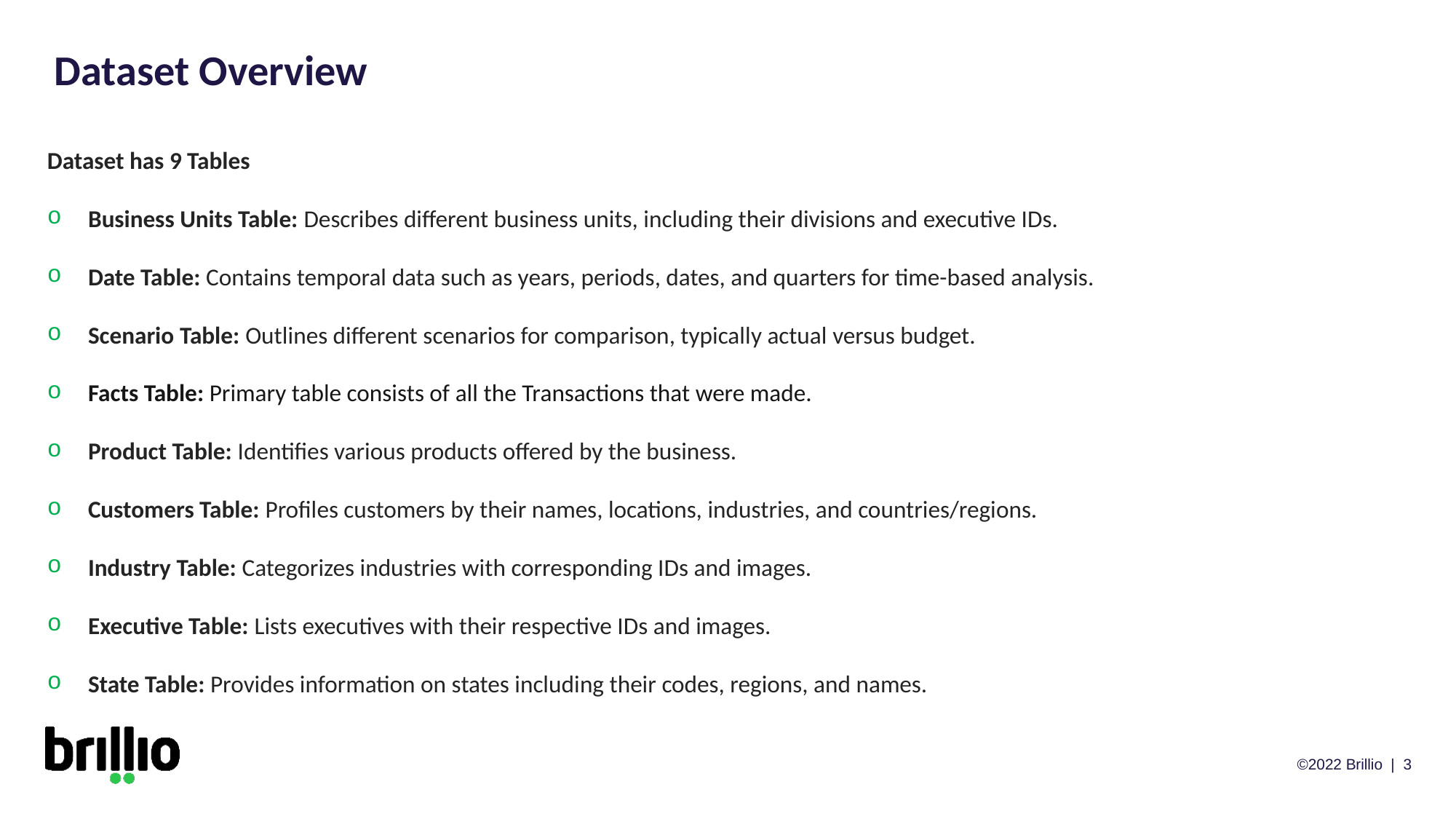

Dataset Overview
Dataset has 9 Tables

Business Units Table: Describes different business units, including their divisions and executive IDs.

Date Table: Contains temporal data such as years, periods, dates, and quarters for time-based analysis.

Scenario Table: Outlines different scenarios for comparison, typically actual versus budget.

Facts Table: Primary table consists of all the Transactions that were made.

Product Table: Identifies various products offered by the business.

Customers Table: Profiles customers by their names, locations, industries, and countries/regions.

Industry Table: Categorizes industries with corresponding IDs and images.

Executive Table: Lists executives with their respective IDs and images.

State Table: Provides information on states including their codes, regions, and names.
©2022 Brillio  |  3